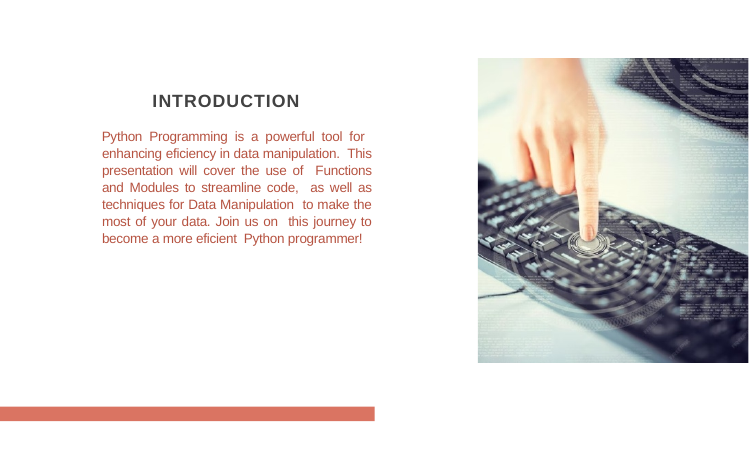

# INTRODUCTION
Python Programming is a powerful tool for  enhancing eficiency in data manipulation.  This presentation will cover the use of  Functions and Modules to streamline code,  as well as techniques for Data Manipulation  to make the most of your data. Join us on  this journey to become a more eficient  Python programmer!